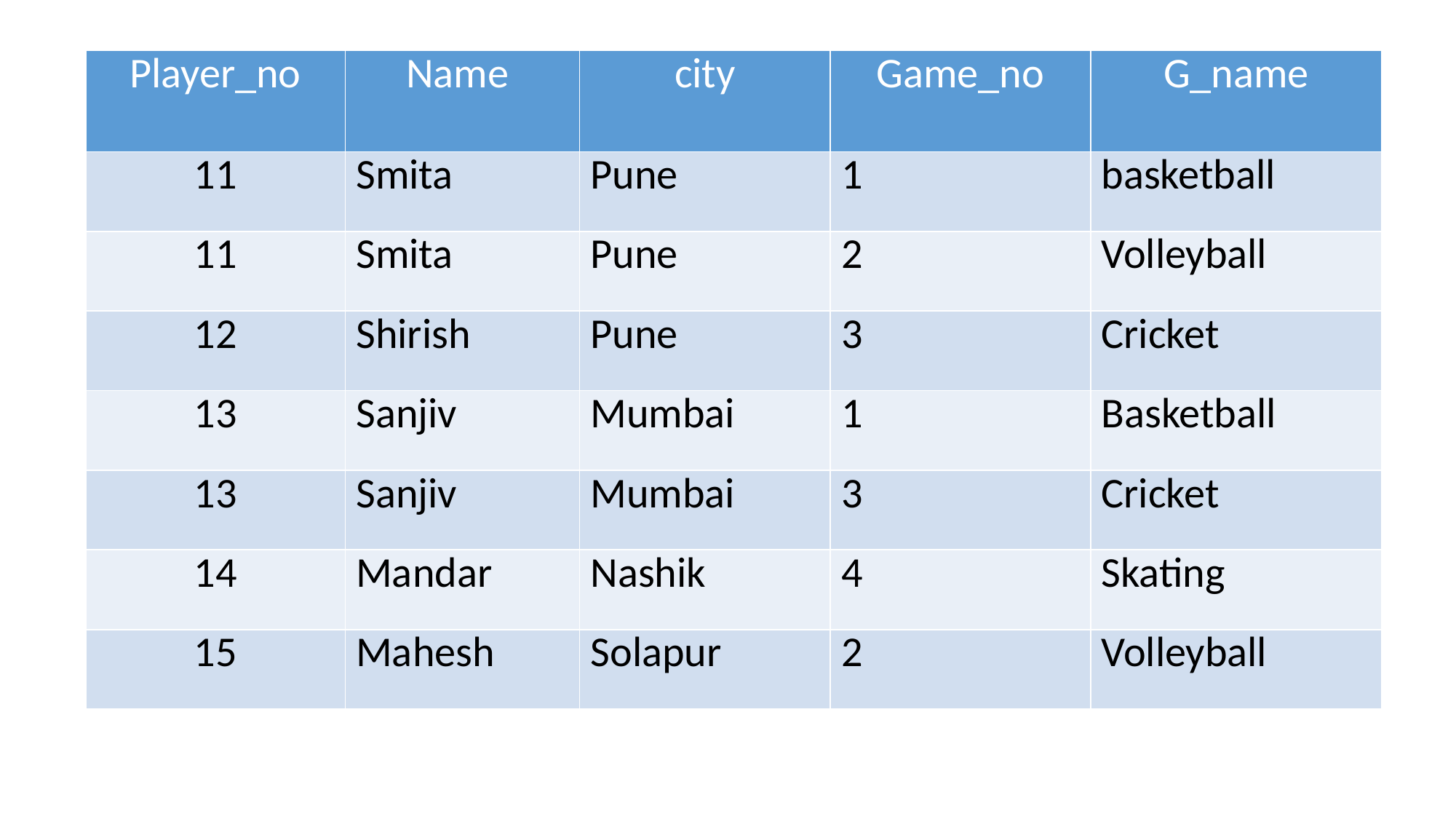

| Player\_no | Name | city | Game\_no | G\_name |
| --- | --- | --- | --- | --- |
| 11 | Smita | Pune | 1 | basketball |
| 11 | Smita | Pune | 2 | Volleyball |
| 12 | Shirish | Pune | 3 | Cricket |
| 13 | Sanjiv | Mumbai | 1 | Basketball |
| 13 | Sanjiv | Mumbai | 3 | Cricket |
| 14 | Mandar | Nashik | 4 | Skating |
| 15 | Mahesh | Solapur | 2 | Volleyball |